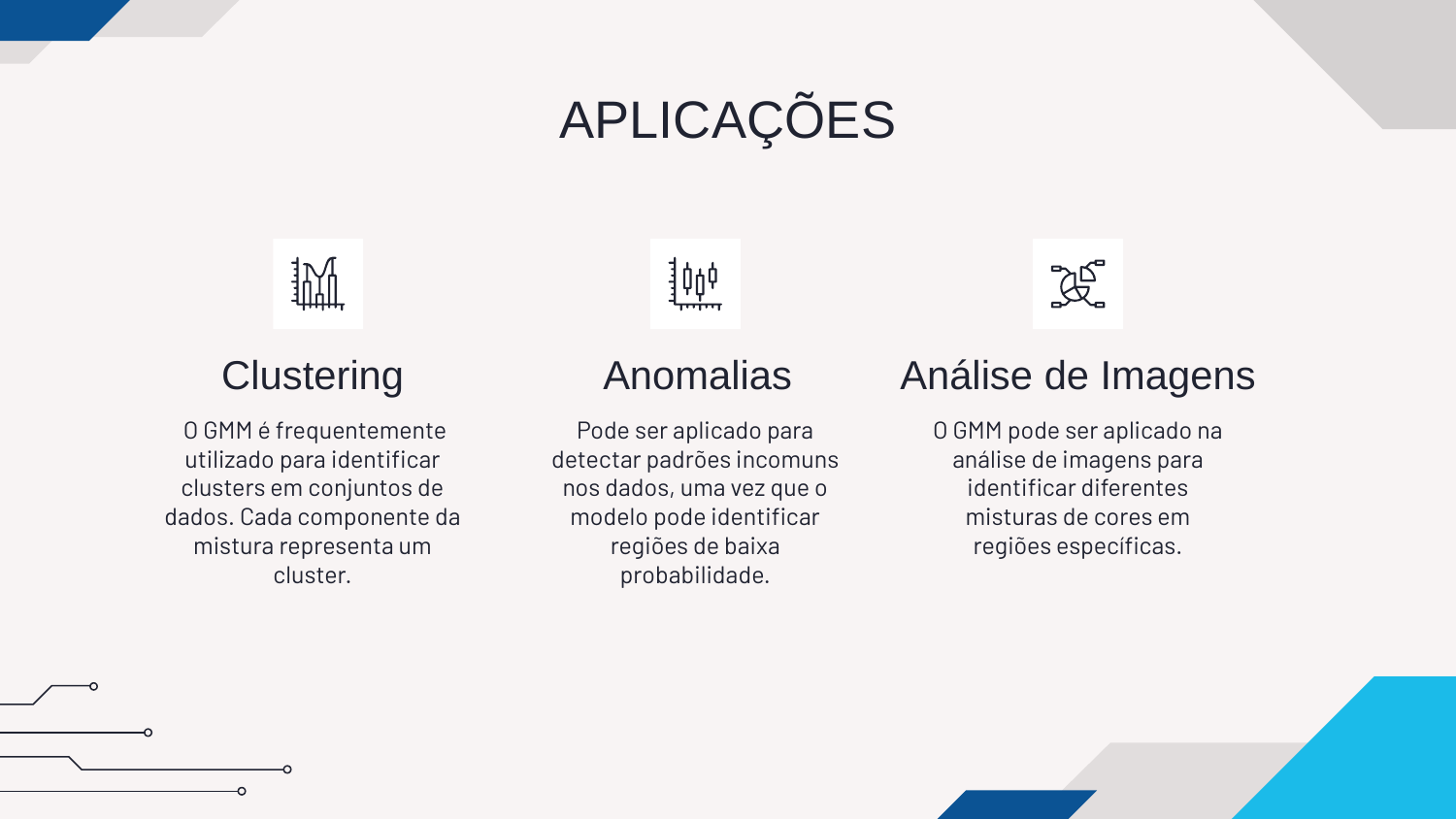

# APLICAÇÕES

Clustering
Análise de Imagens
Anomalias
 O GMM é frequentemente utilizado para identificar clusters em conjuntos de dados. Cada componente da mistura representa um cluster.
Pode ser aplicado para detectar padrões incomuns nos dados, uma vez que o modelo pode identificar regiões de baixa probabilidade.
O GMM pode ser aplicado na análise de imagens para identificar diferentes misturas de cores em regiões específicas.